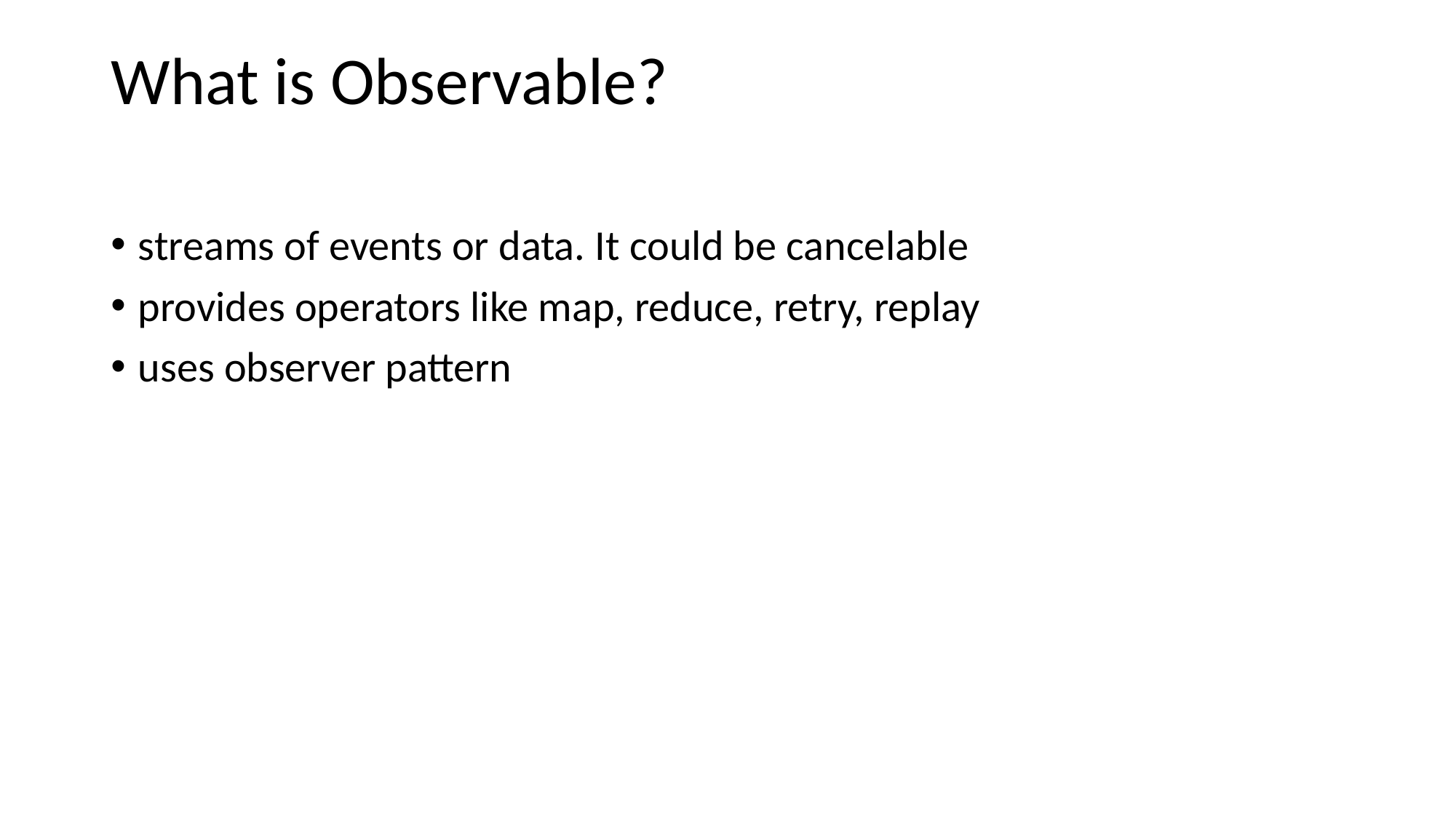

# What is Observable?
streams of events or data. It could be cancelable
provides operators like map, reduce, retry, replay
uses observer pattern